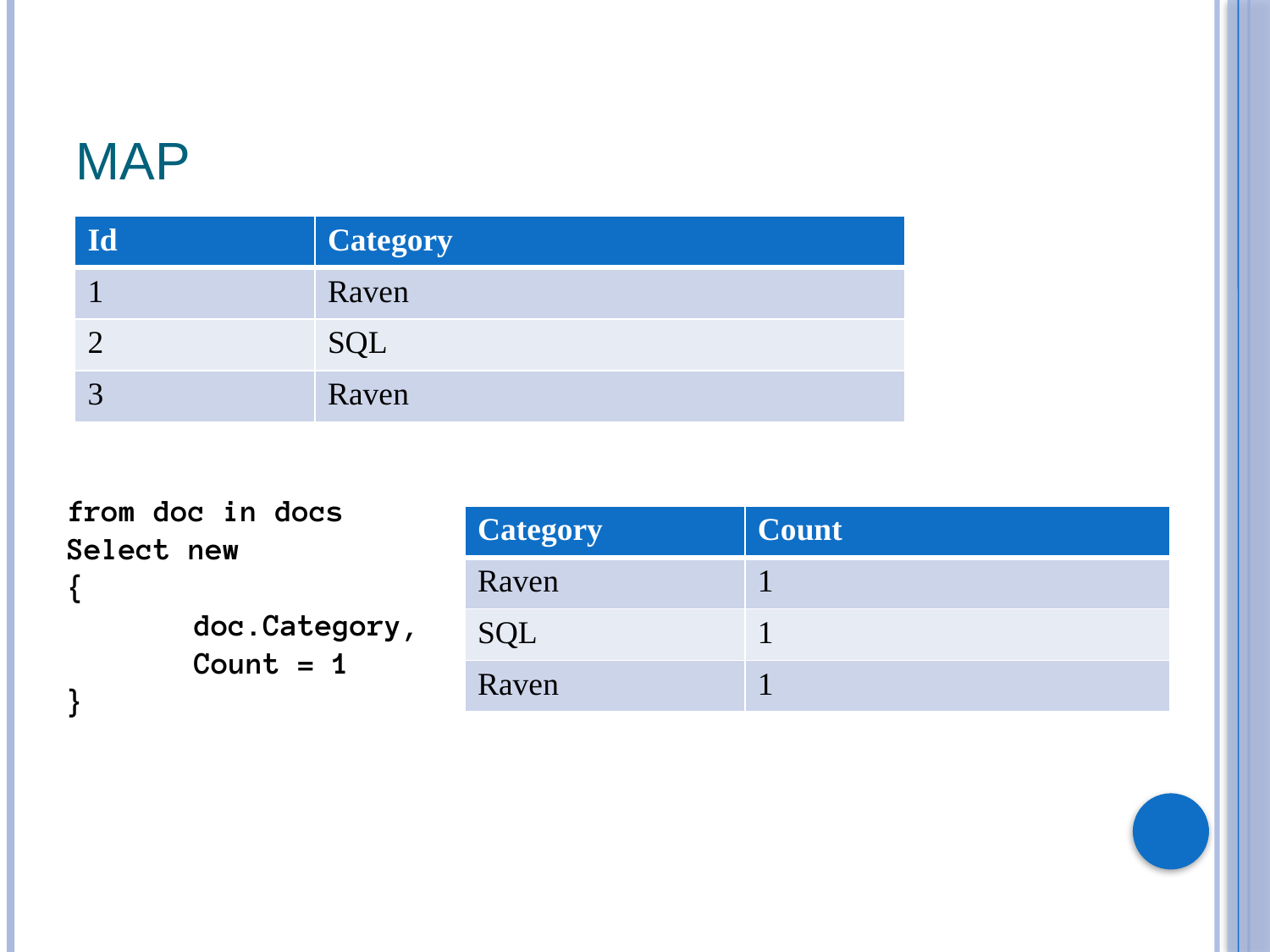

# Map
| Id | Category |
| --- | --- |
| 1 | Raven |
| 2 | SQL |
| 3 | Raven |

from doc in docs
Select new
{
	doc.Category,
	Count = 1
}
| Category | Count |
| --- | --- |
| Raven | 1 |
| SQL | 1 |
| Raven | 1 |